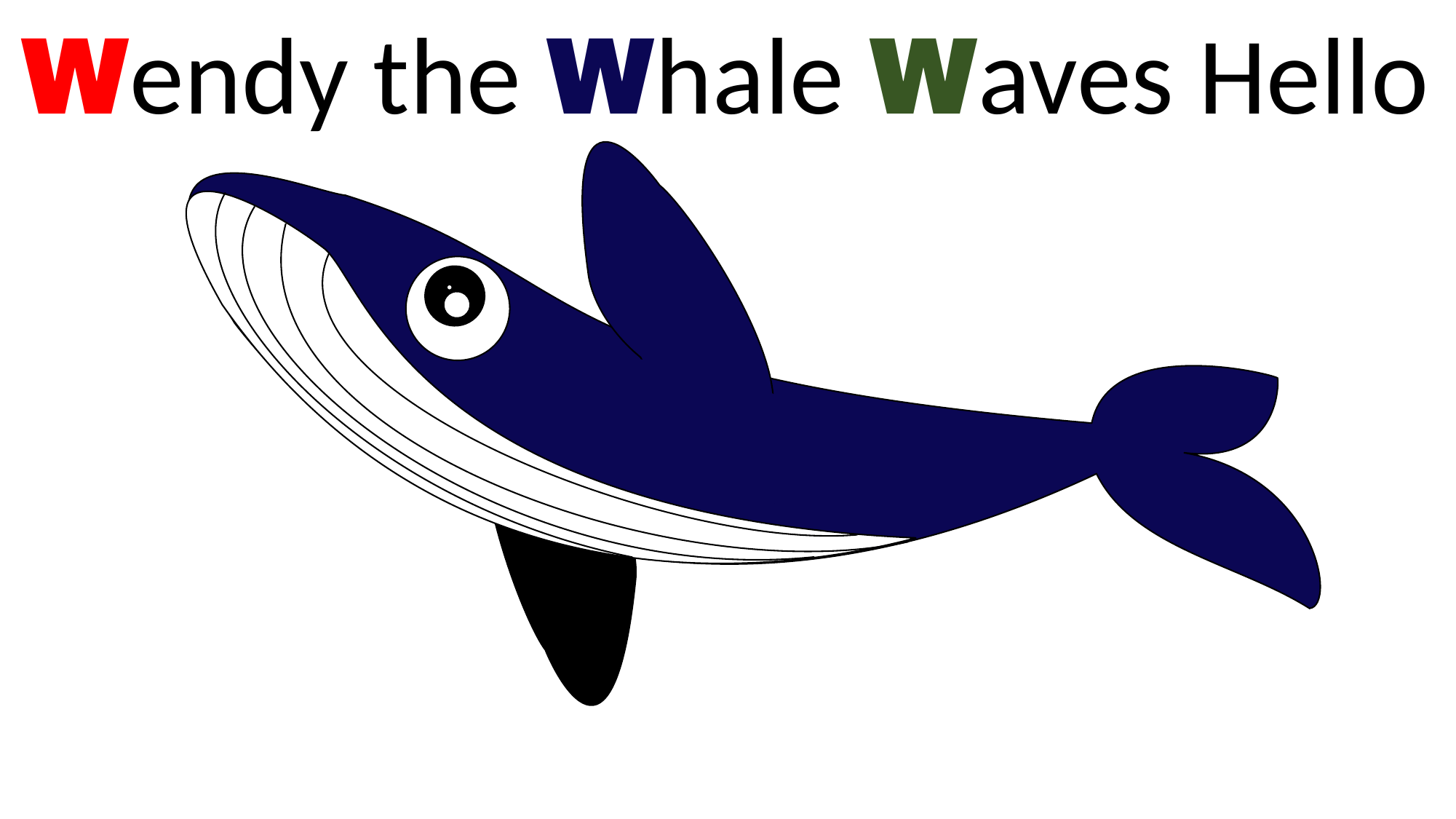

Wendy the Whale Waves Hello
Leo the Lion Loves Lollipops